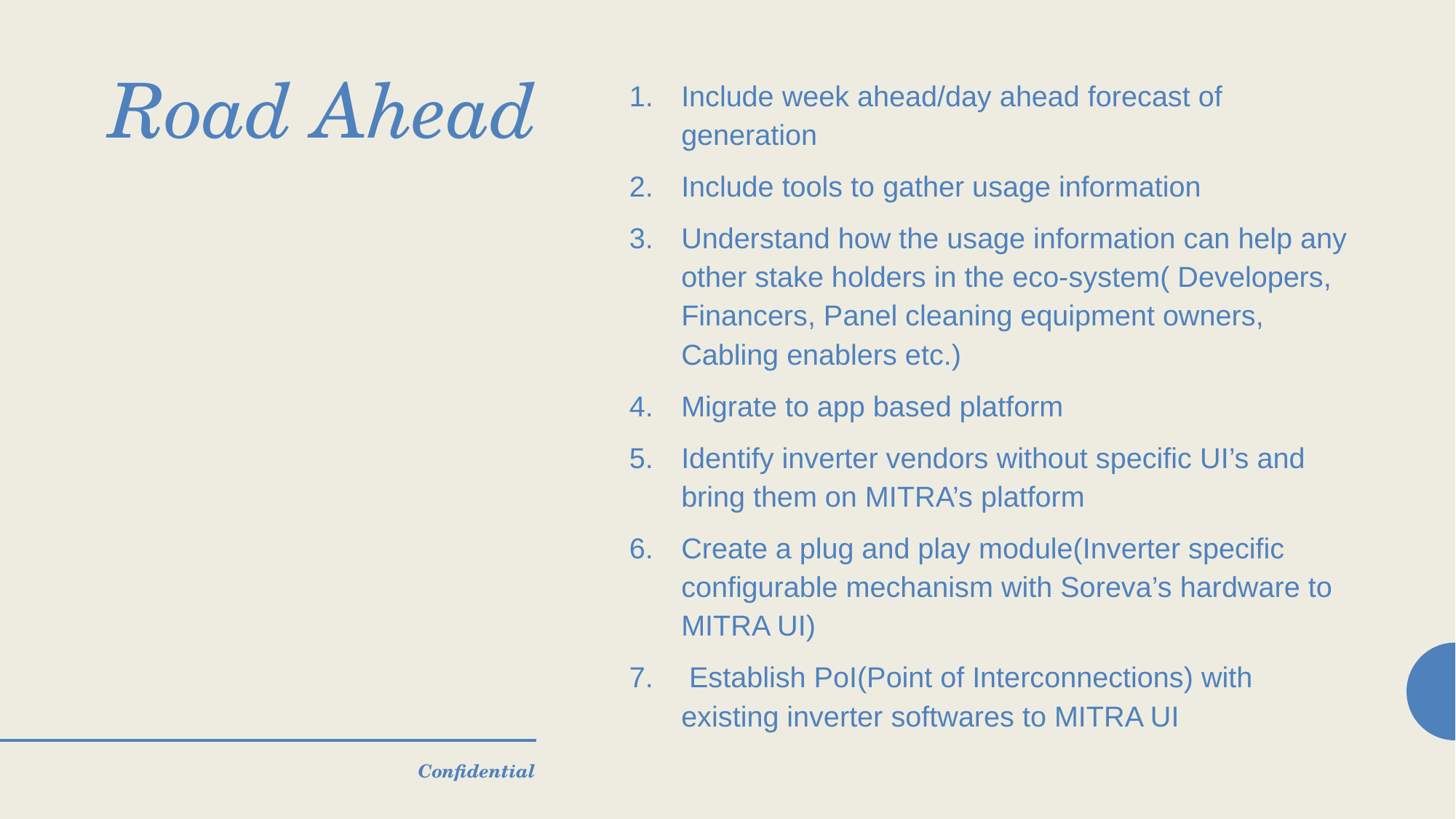

# Road Ahead
Include week ahead/day ahead forecast of generation
Include tools to gather usage information
Understand how the usage information can help any other stake holders in the eco-system( Developers, Financers, Panel cleaning equipment owners, Cabling enablers etc.)
Migrate to app based platform
Identify inverter vendors without specific UI’s and bring them on MITRA’s platform
Create a plug and play module(Inverter specific configurable mechanism with Soreva’s hardware to MITRA UI)
 Establish PoI(Point of Interconnections) with existing inverter softwares to MITRA UI

Confidential